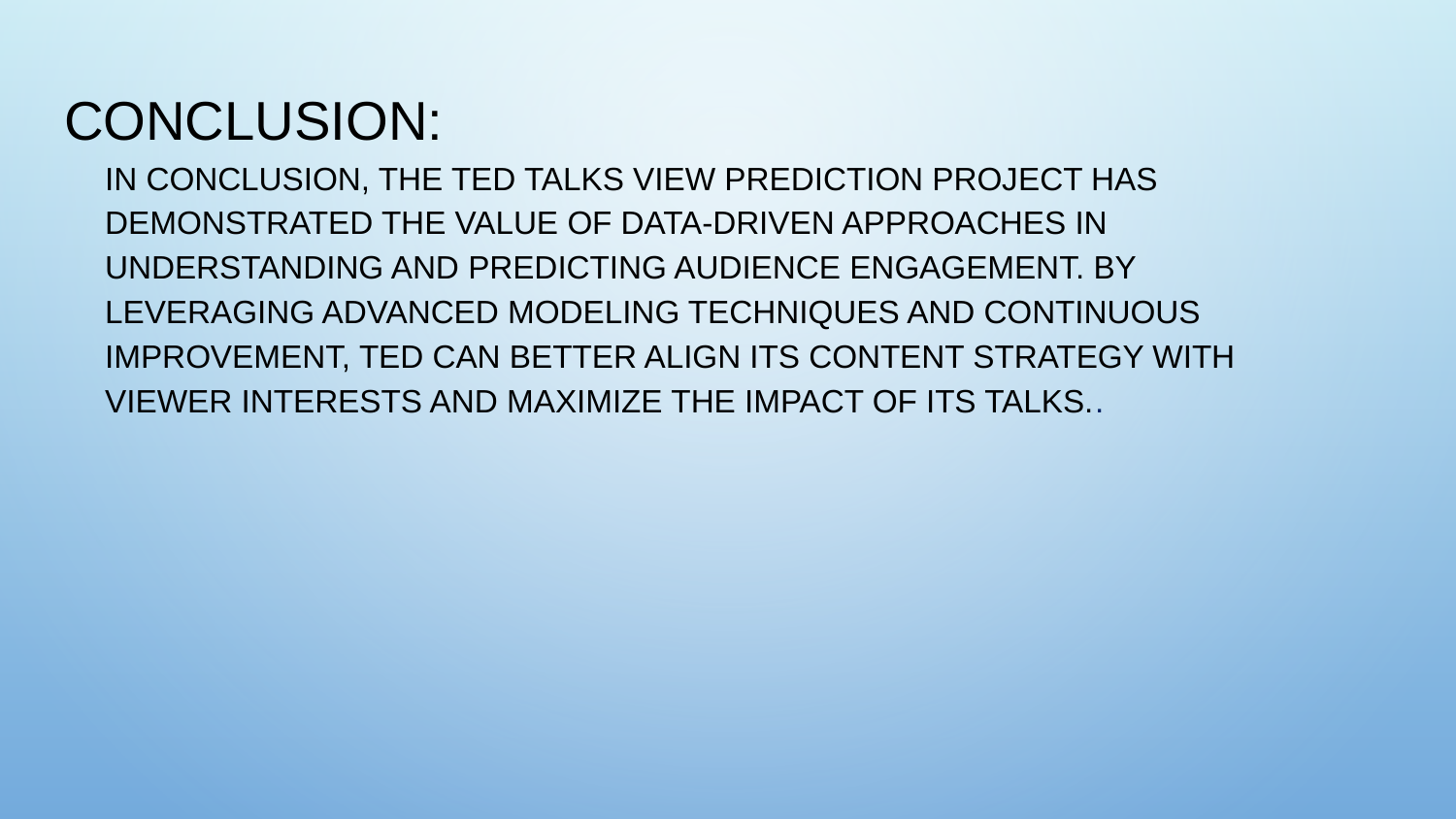

# Conclusion:
In conclusion, the TED Talks view prediction project has demonstrated the value of data-driven approaches in understanding and predicting audience engagement. By leveraging advanced modeling techniques and continuous improvement, TED can better align its content strategy with viewer interests and maximize the impact of its talks..